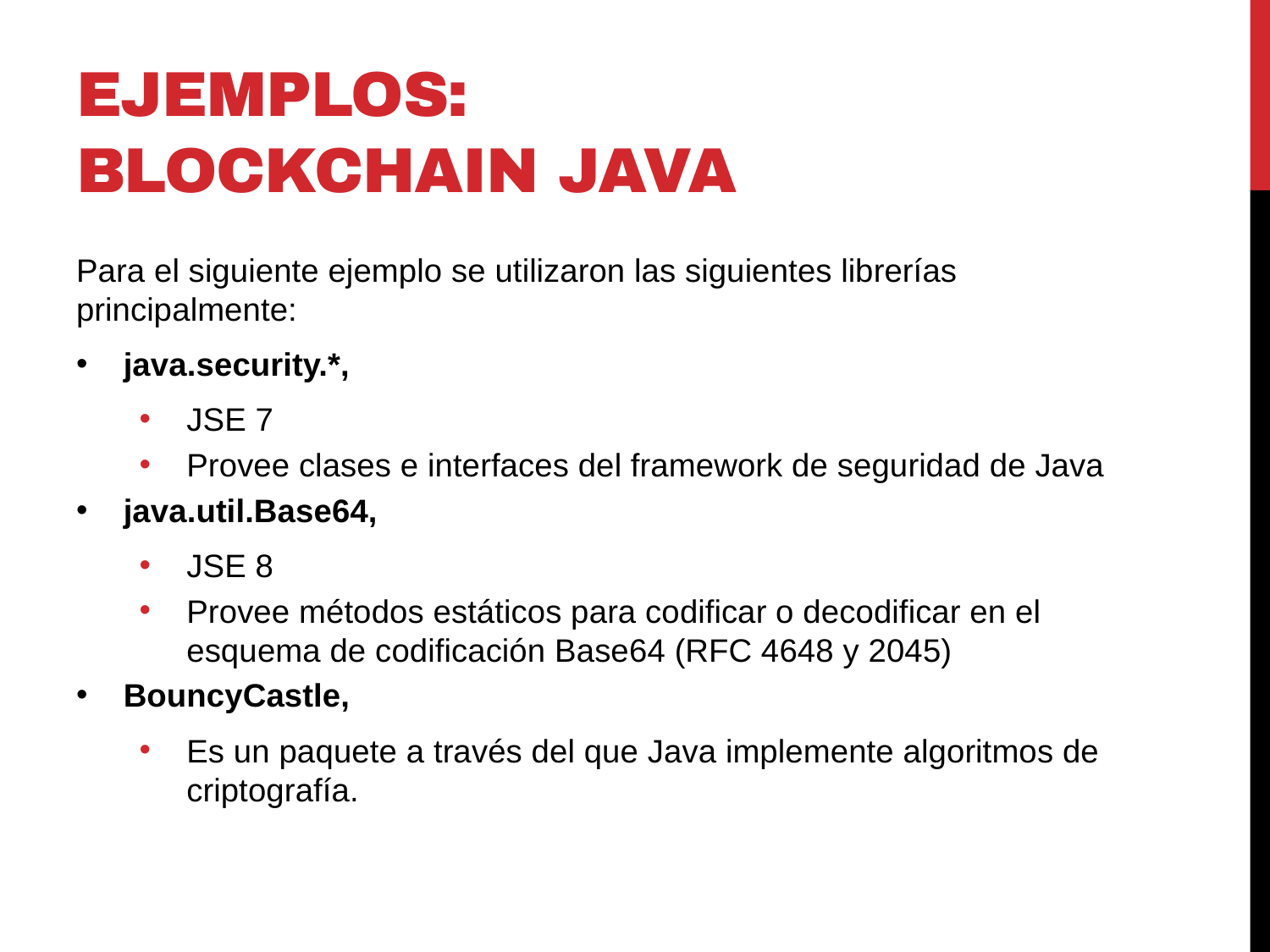

# EJEMPLOS: Blockchain JAVA
Para el siguiente ejemplo se utilizaron las siguientes librerías principalmente:
java.security.*,
JSE 7
Provee clases e interfaces del framework de seguridad de Java
java.util.Base64,
JSE 8
Provee métodos estáticos para codificar o decodificar en el esquema de codificación Base64 (RFC 4648 y 2045)
BouncyCastle,
Es un paquete a través del que Java implemente algoritmos de criptografía.